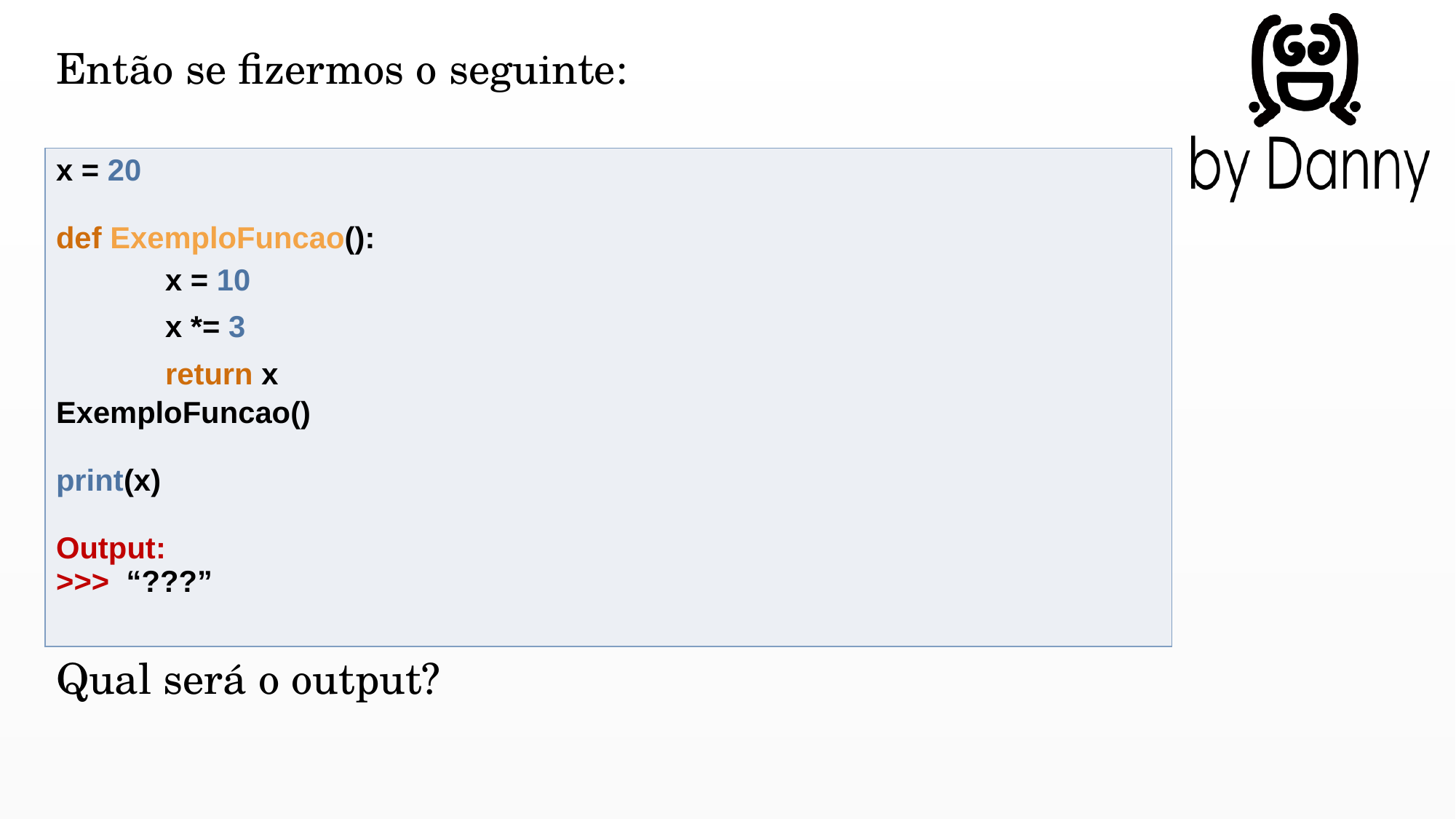

Então se fizermos o seguinte:

Qual será o output?

| x = 20 def ExemploFuncao(): x = 10 x \*= 3 return x ExemploFuncao() print(x) Output: >>> “???” |
| --- |